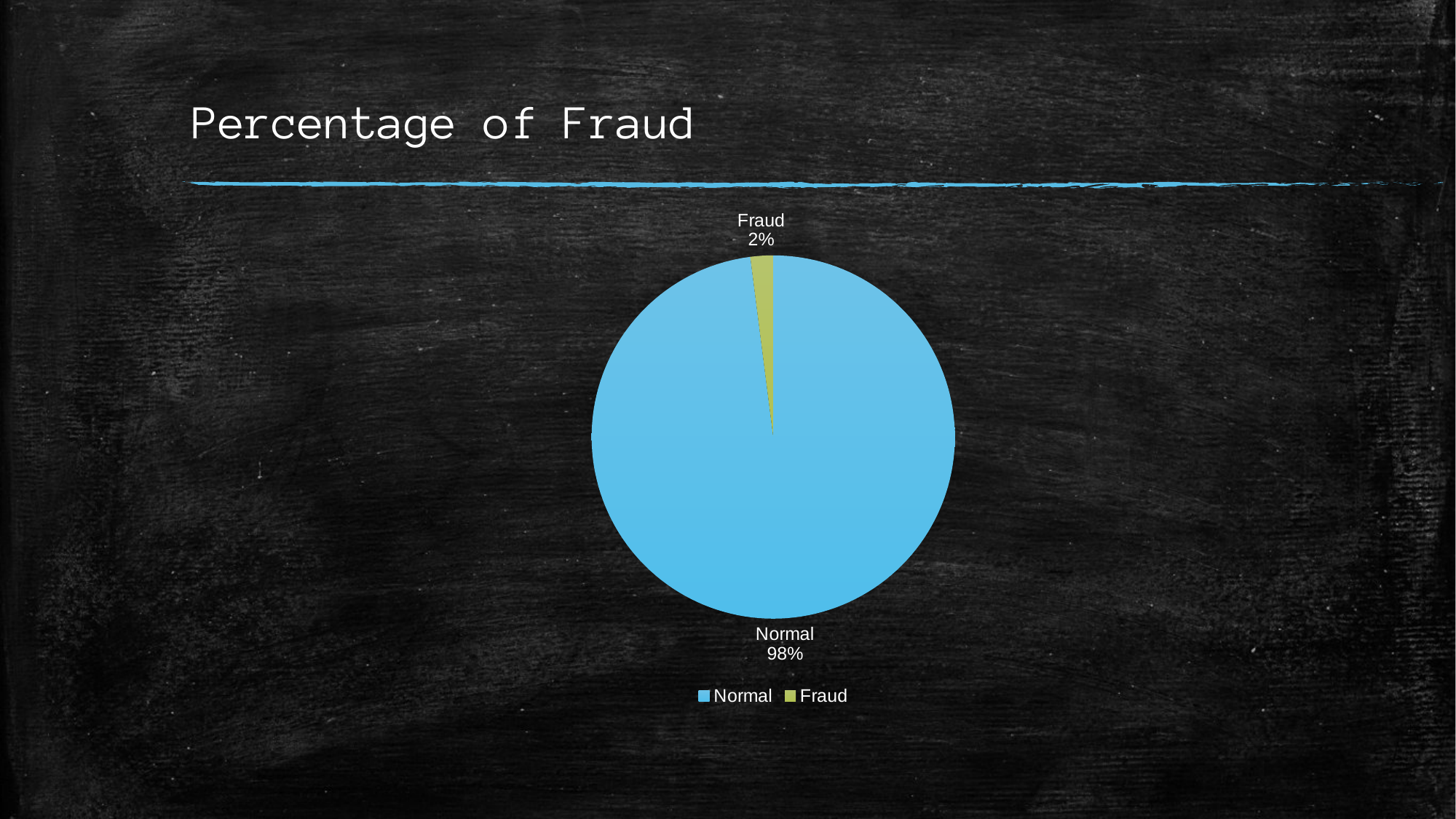

# Percentage of Fraud

### Chart

| Category | Percentage of Default |
|---|---|
| Normal | 128129.0 |
| Fraud | 2643.0 |